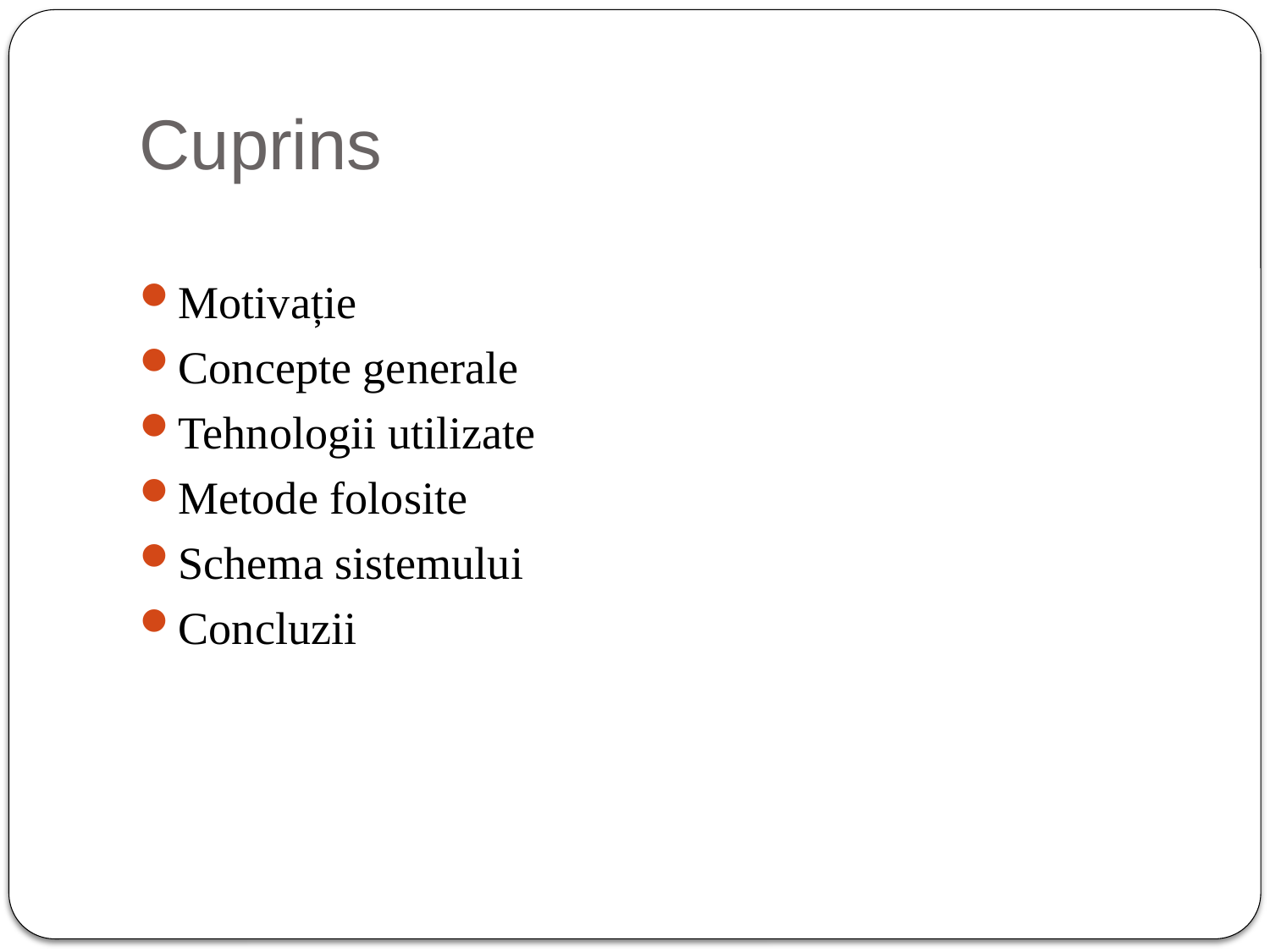

# Cuprins

Motivație
Concepte generale
Tehnologii utilizate
Metode folosite
Schema sistemului
Concluzii